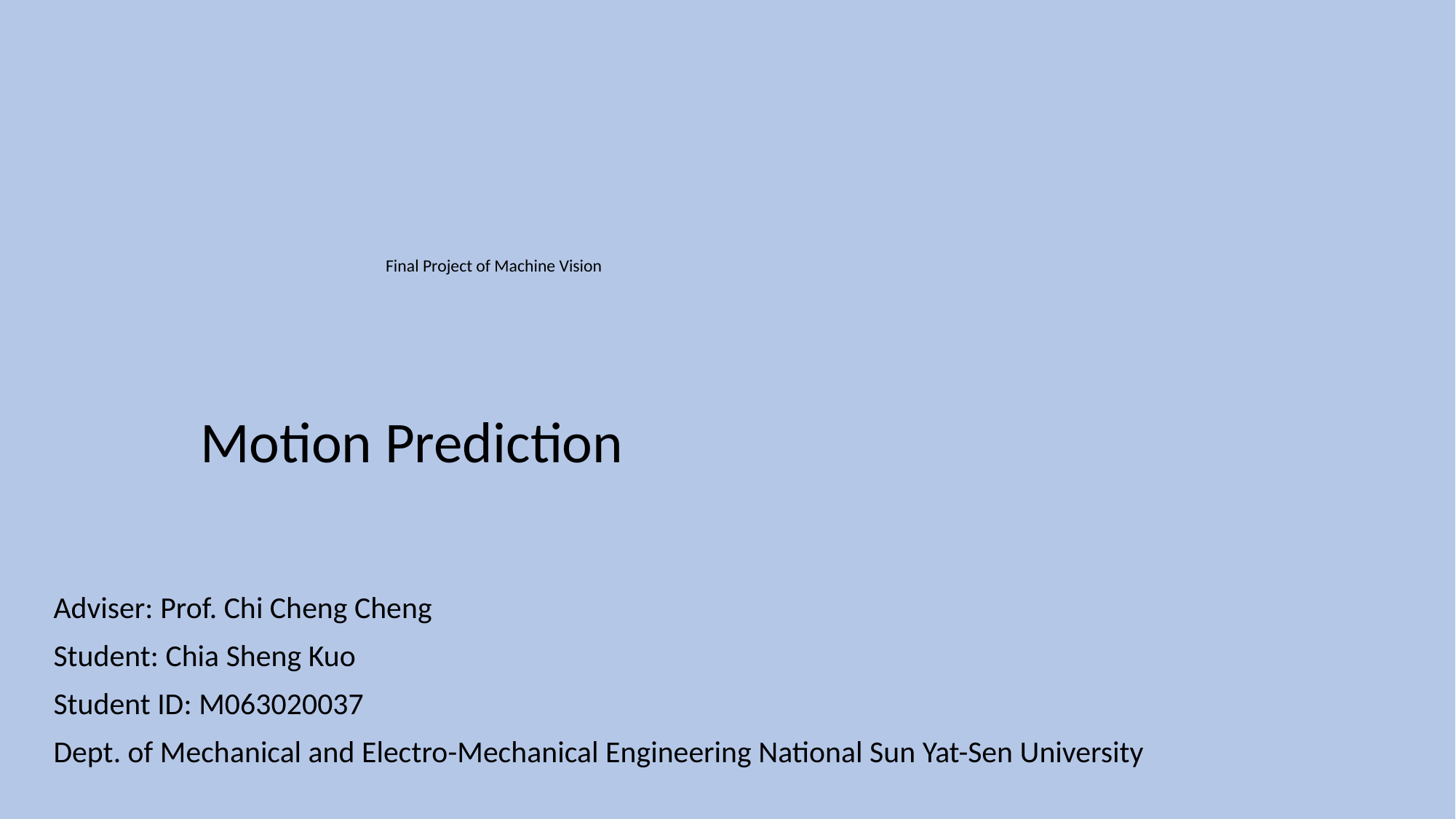

# Final Project of Machine Vision Motion Prediction
Adviser: Prof. Chi Cheng Cheng
Student: Chia Sheng Kuo
Student ID: M063020037
Dept. of Mechanical and Electro-Mechanical Engineering National Sun Yat-Sen University